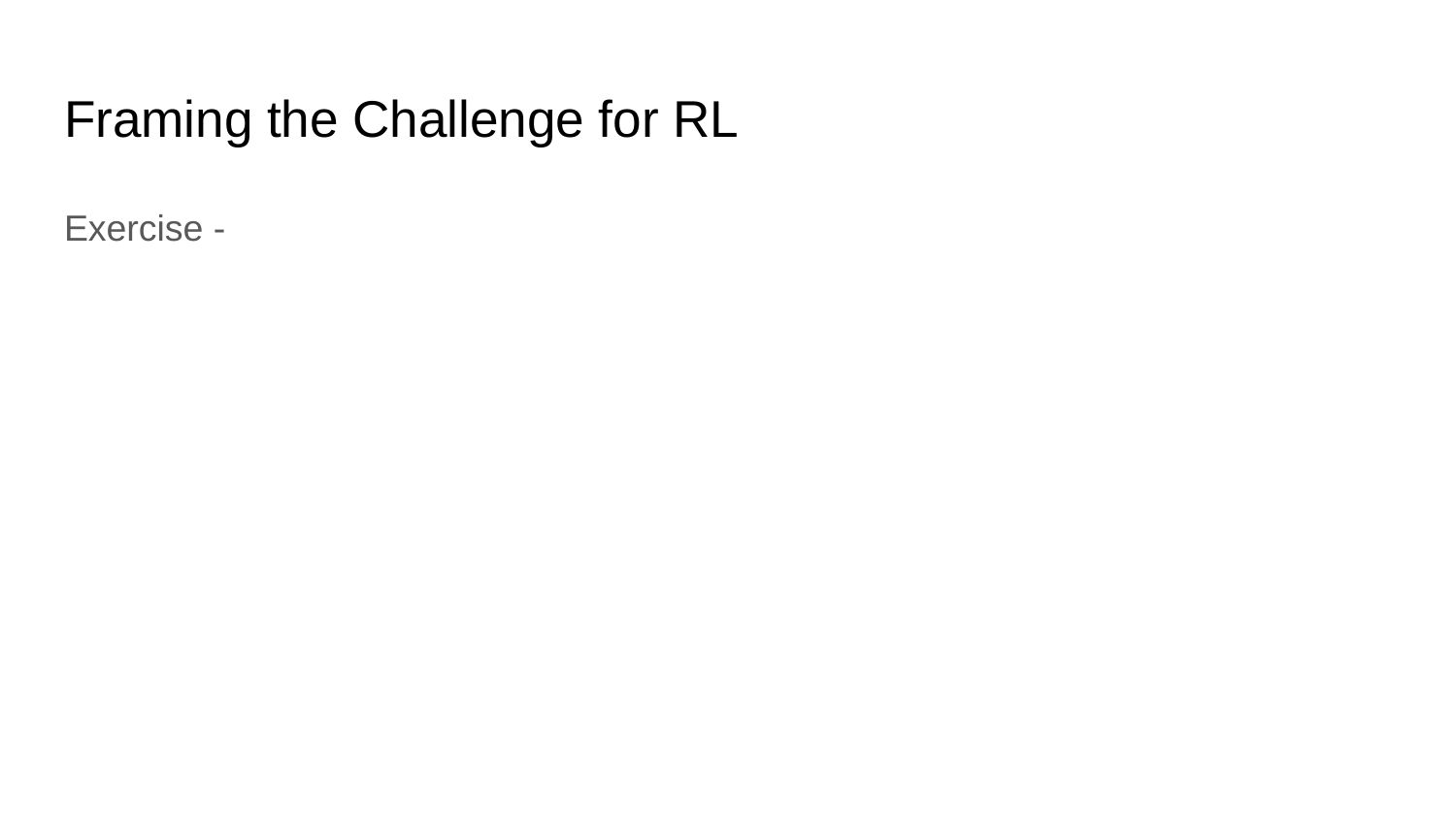

# Framing the Challenge for RL
Exercise -